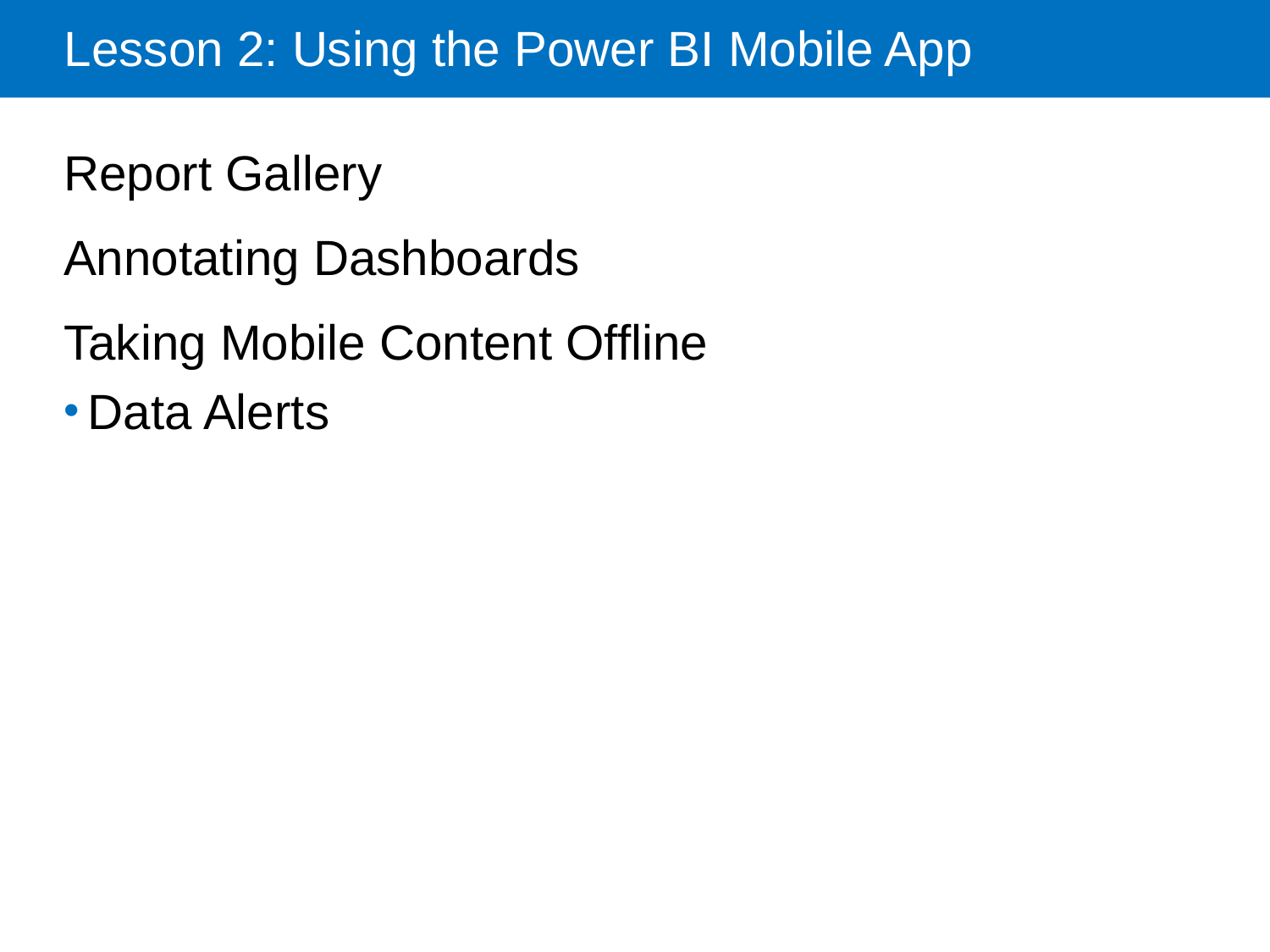

# Lesson 2: Using the Power BI Mobile App
Report Gallery
Annotating Dashboards
Taking Mobile Content Offline
Data Alerts